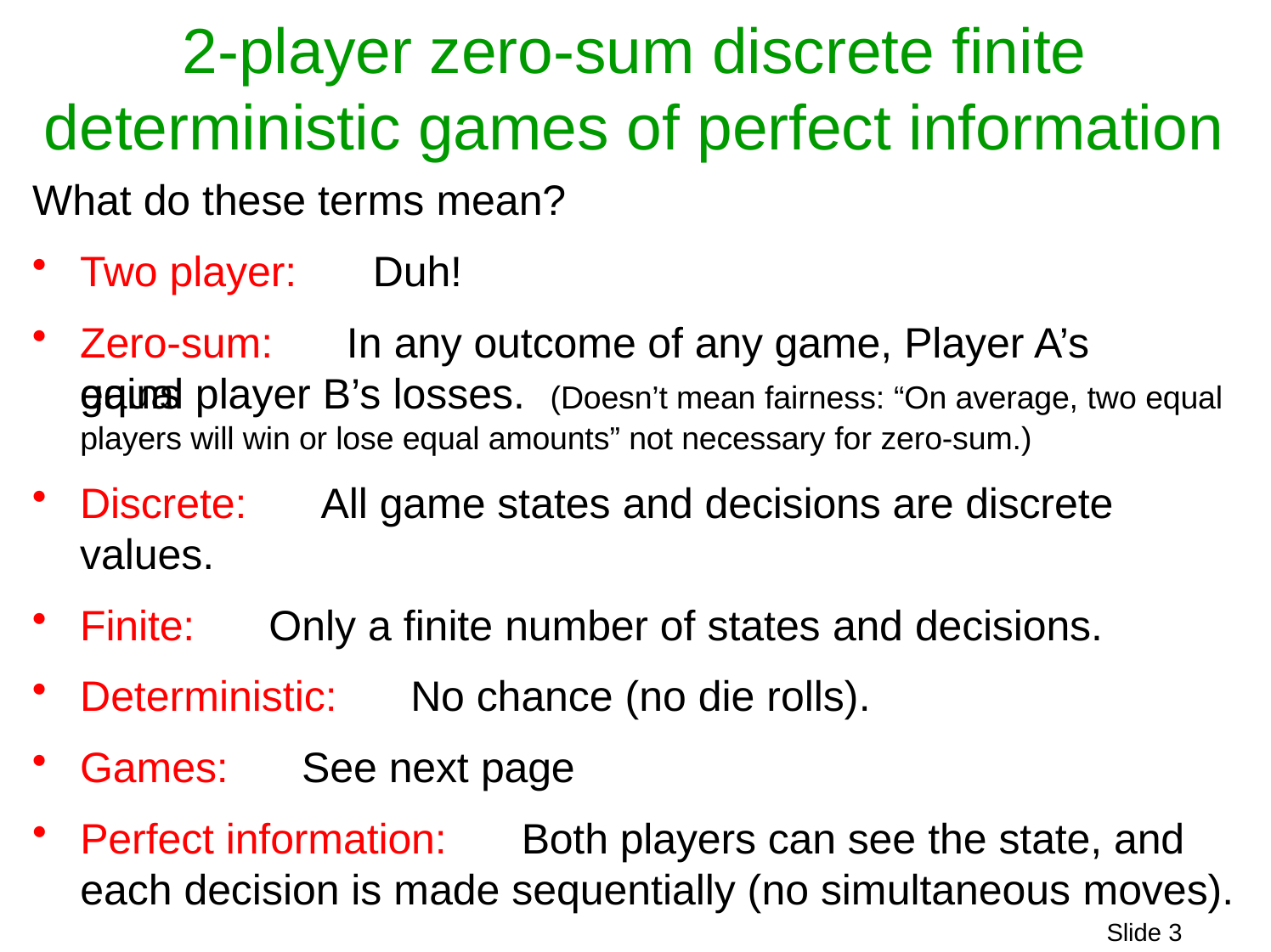

# 2-player zero-sum discrete finite  deterministic games of perfect information
What do these terms mean?
Two player:	Duh!
Zero-sum:	In any outcome of any game, Player A’s gains
equal player B’s losses.
(Doesn’t mean fairness: “On average, two equal
players will win or lose equal amounts” not necessary for zero-sum.)
Discrete:	All game states and decisions are discrete values.
Finite:	Only a finite number of states and decisions.
Deterministic:	No chance (no die rolls).
Games:	See next page
Perfect information:	Both players can see the state, and  each decision is made sequentially (no simultaneous moves).
Slide 3